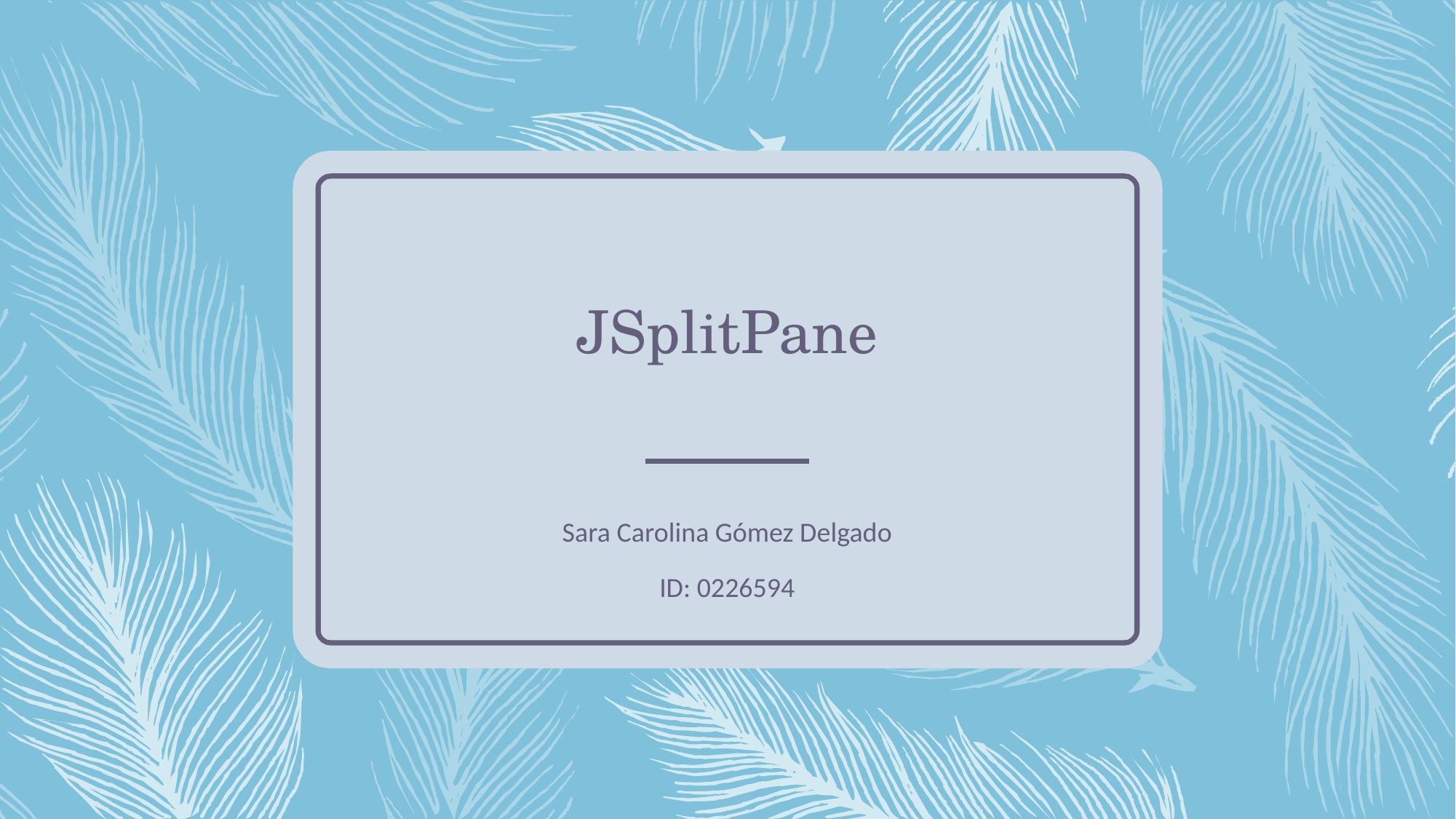

# JSplitPane
Sara Carolina Gómez Delgado
ID: 0226594